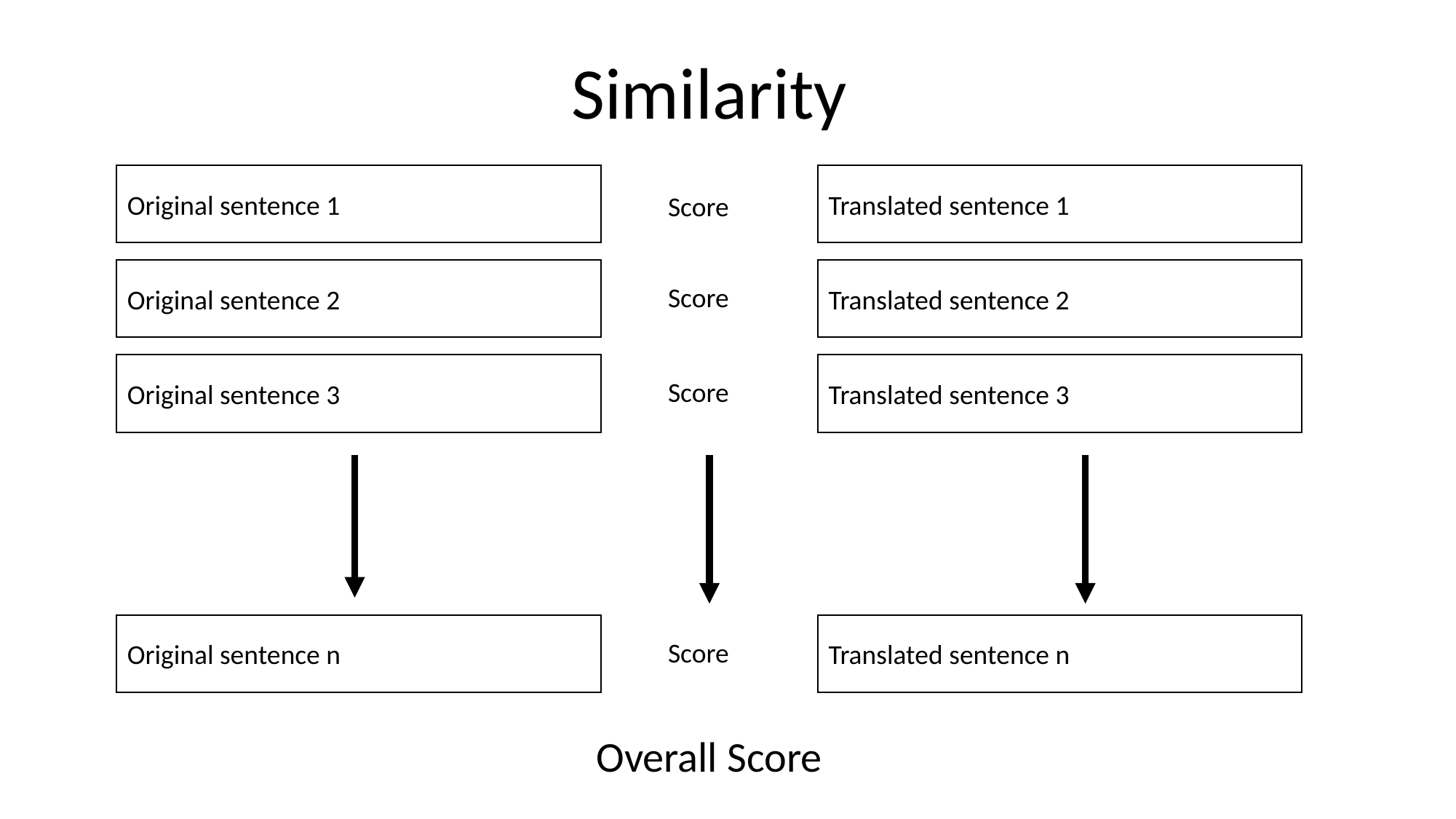

Similarity
Original sentence 1
Translated sentence 1
Score
Original sentence 2
Translated sentence 2
Score
Original sentence 3
Translated sentence 3
Score
Original sentence n
Translated sentence n
Score
Overall Score